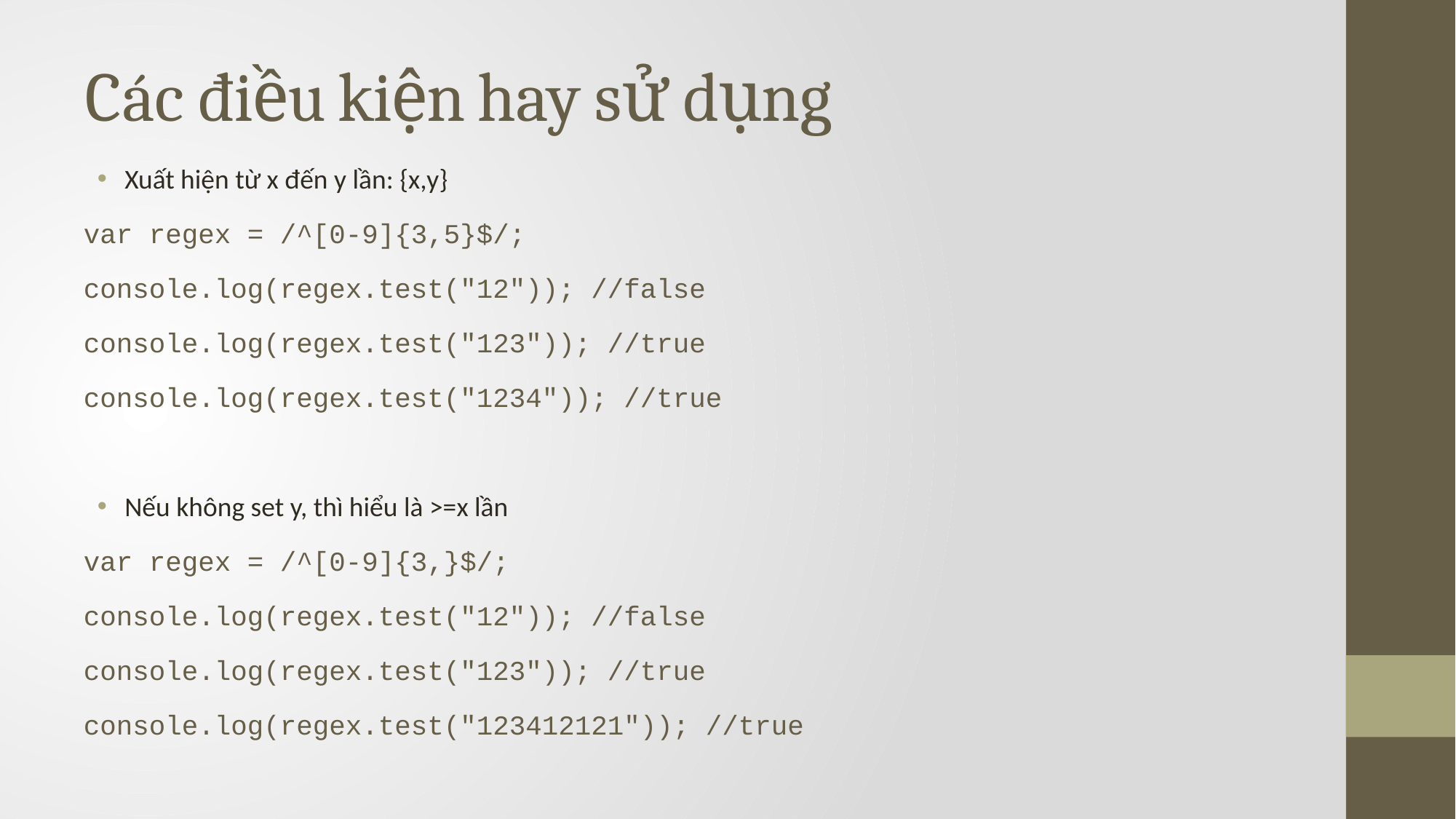

# Các điều kiện hay sử dụng
Xuất hiện từ x đến y lần: {x,y}
var regex = /^[0-9]{3,5}$/;
console.log(regex.test("12")); //false
console.log(regex.test("123")); //true
console.log(regex.test("1234")); //true

Nếu không set y, thì hiểu là >=x lần
var regex = /^[0-9]{3,}$/;
console.log(regex.test("12")); //false
console.log(regex.test("123")); //true
console.log(regex.test("123412121")); //true